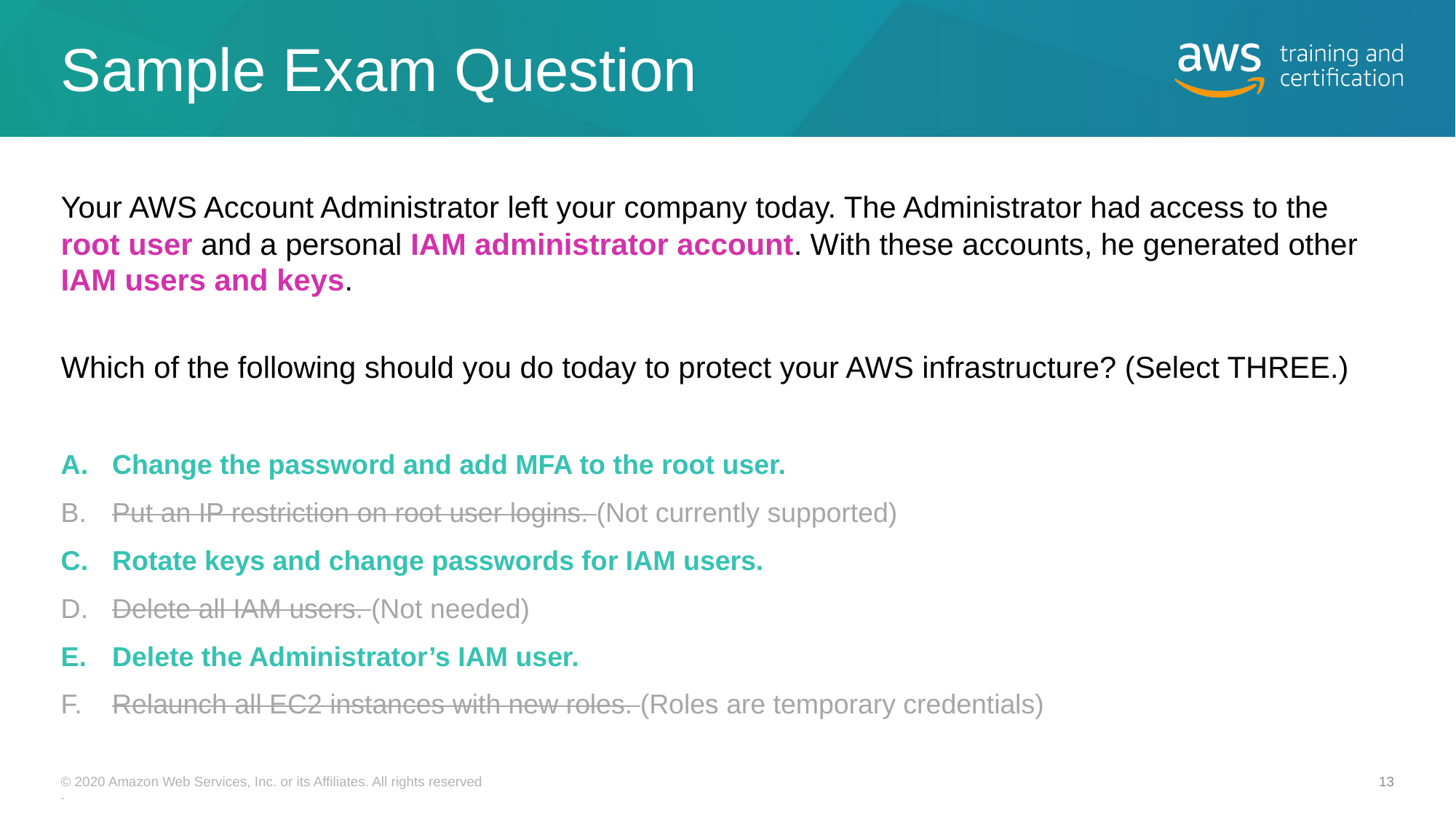

# Sample Exam Question
Your AWS Account Administrator left your company today. The Administrator had access to the root user and a personal IAM administrator account. With these accounts, he generated other IAM users and keys.

Which of the following should you do today to protect your AWS infrastructure? (Select THREE.)

Change the password and add MFA to the root user.
Put an IP restriction on root user logins. (Not currently supported)
Rotate keys and change passwords for IAM users.
Delete all IAM users. (Not needed)
Delete the Administrator’s IAM user.
Relaunch all EC2 instances with new roles. (Roles are temporary credentials)
© 2020 Amazon Web Services, Inc. or its Affiliates. All rights reserved.
13